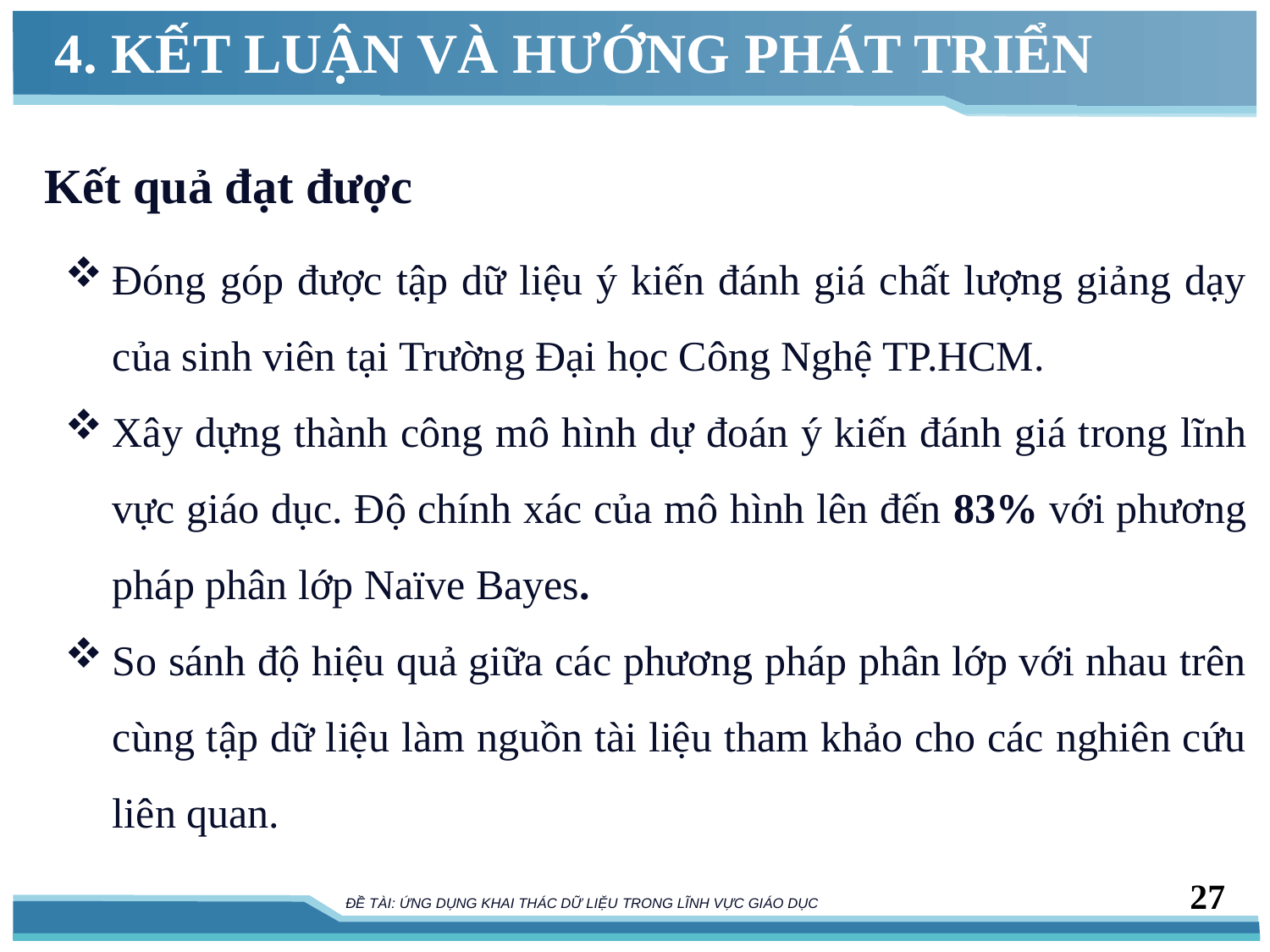

# 4. KẾT LUẬN VÀ HƯỚNG PHÁT TRIỂN
Kết quả đạt được
Đóng góp được tập dữ liệu ý kiến đánh giá chất lượng giảng dạy của sinh viên tại Trường Đại học Công Nghệ TP.HCM.
Xây dựng thành công mô hình dự đoán ý kiến đánh giá trong lĩnh vực giáo dục. Độ chính xác của mô hình lên đến 83% với phương pháp phân lớp Naïve Bayes.
So sánh độ hiệu quả giữa các phương pháp phân lớp với nhau trên cùng tập dữ liệu làm nguồn tài liệu tham khảo cho các nghiên cứu liên quan.
27